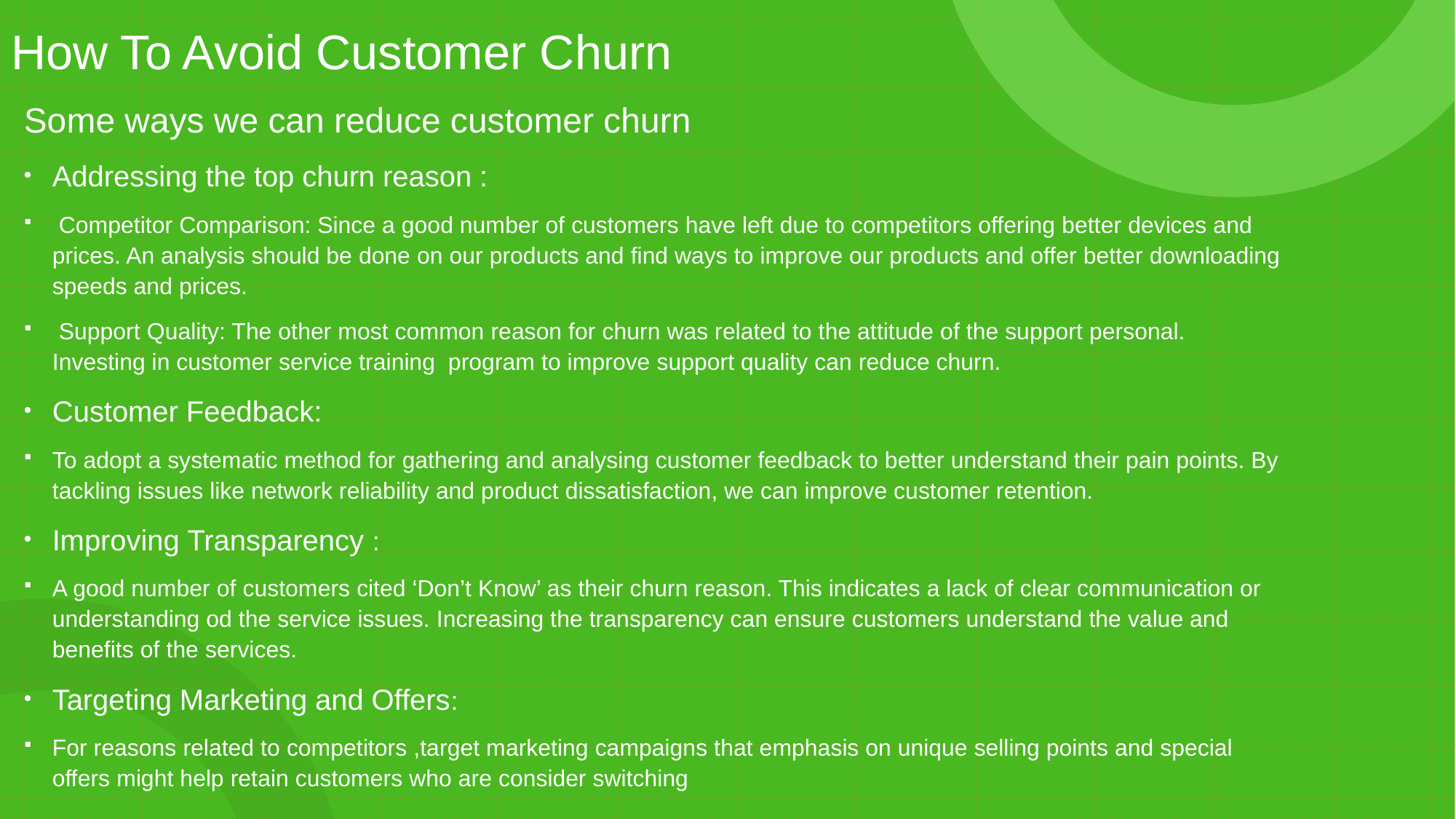

# How To Avoid Customer Churn
Some ways we can reduce customer churn
Addressing the top churn reason :
 Competitor Comparison: Since a good number of customers have left due to competitors offering better devices and prices. An analysis should be done on our products and find ways to improve our products and offer better downloading speeds and prices.
 Support Quality: The other most common reason for churn was related to the attitude of the support personal. Investing in customer service training  program to improve support quality can reduce churn.
Customer Feedback:
To adopt a systematic method for gathering and analysing customer feedback to better understand their pain points. By tackling issues like network reliability and product dissatisfaction, we can improve customer retention.
Improving Transparency :
A good number of customers cited ‘Don’t Know’ as their churn reason. This indicates a lack of clear communication or understanding od the service issues. Increasing the transparency can ensure customers understand the value and benefits of the services.
Targeting Marketing and Offers:
For reasons related to competitors ,target marketing campaigns that emphasis on unique selling points and special offers might help retain customers who are consider switching